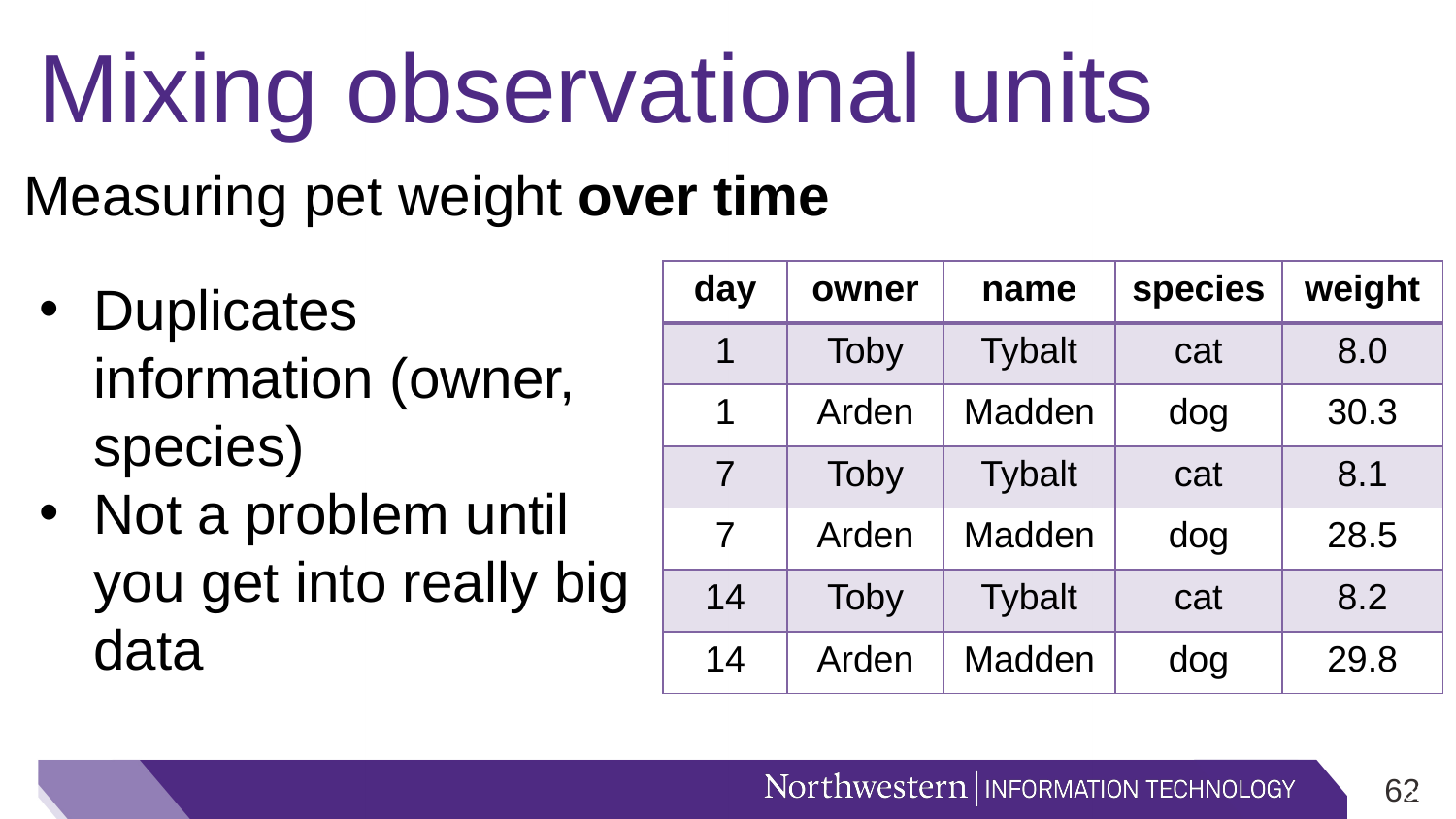

# Mixing observational units
Measuring pet weight over time
| day | owner | name | species | weight |
| --- | --- | --- | --- | --- |
| 1 | Toby | Tybalt | cat | 8.0 |
| 1 | Arden | Madden | dog | 30.3 |
| 7 | Toby | Tybalt | cat | 8.1 |
| 7 | Arden | Madden | dog | 28.5 |
| 14 | Toby | Tybalt | cat | 8.2 |
| 14 | Arden | Madden | dog | 29.8 |
Duplicates information (owner, species)
Not a problem until you get into really big data

62